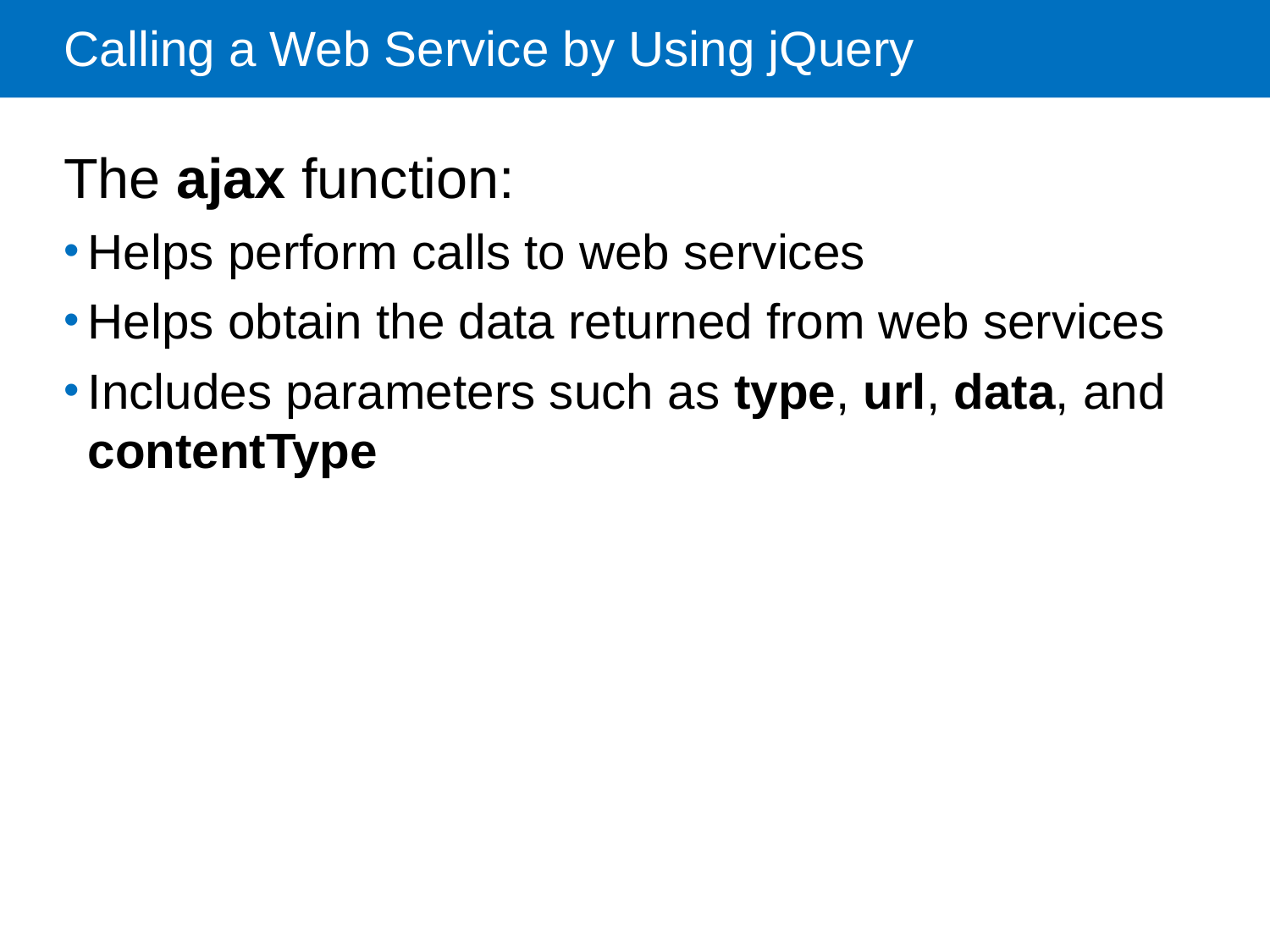

# Calling a Web Service by Using jQuery
The ajax function:
Helps perform calls to web services
Helps obtain the data returned from web services
Includes parameters such as type, url, data, and contentType